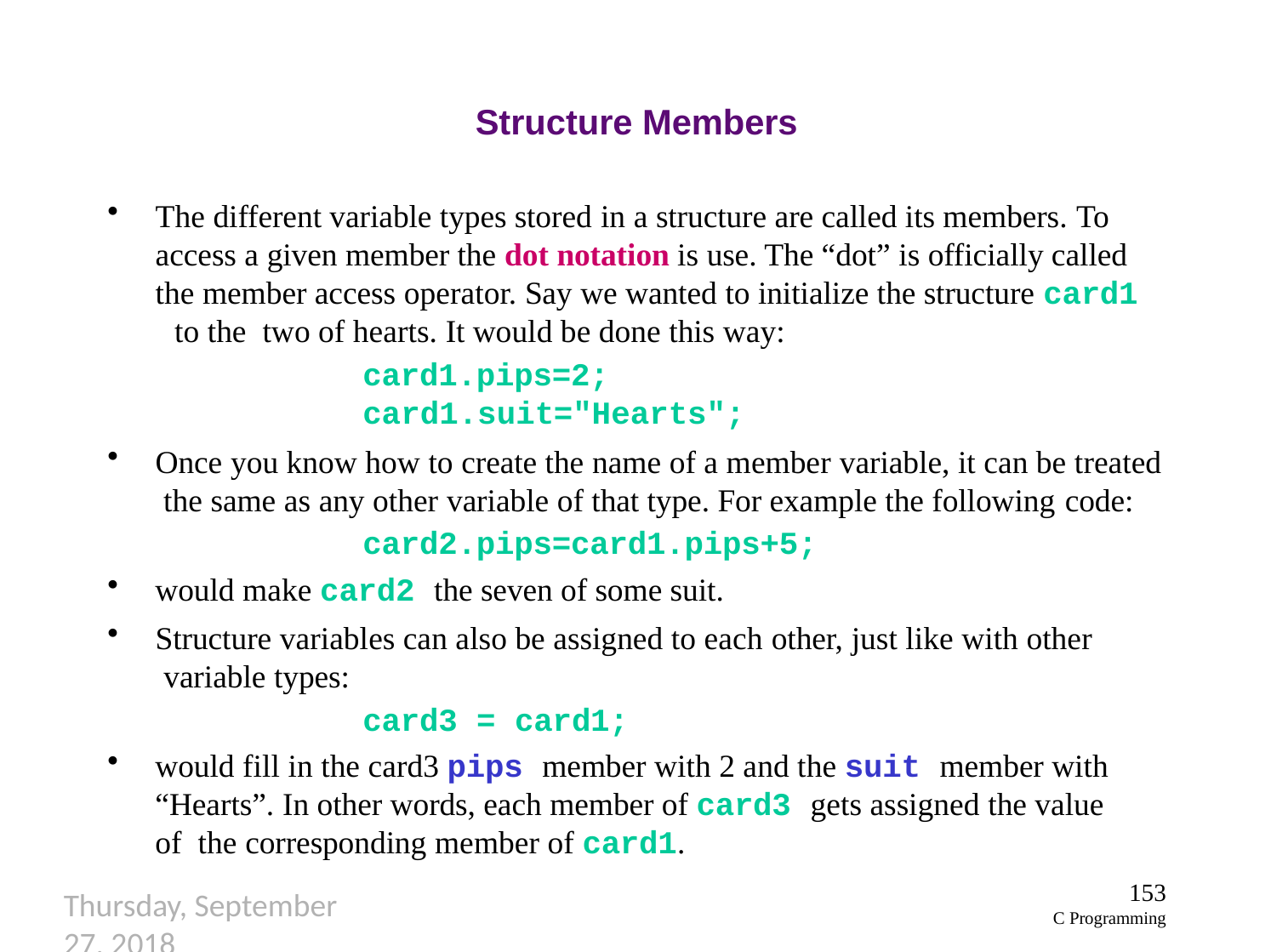

# Structure Members
The different variable types stored in a structure are called its members. To  access a given member the dot notation is use. The “dot” is officially called  the member access operator. Say we wanted to initialize the structure card1  to the  two of hearts. It would be done this way:
card1.pips=2;  card1.suit="Hearts";
Once you know how to create the name of a member variable, it can be treated  the same as any other variable of that type. For example the following code:
card2.pips=card1.pips+5;
would make card2 the seven of some suit.
Structure variables can also be assigned to each other, just like with other  variable types:
card3 = card1;
would fill in the card3 pips member with 2 and the suit member with  “Hearts”. In other words, each member of card3 gets assigned the value of  the corresponding member of card1.
153
C Programming
Thursday, September 27, 2018